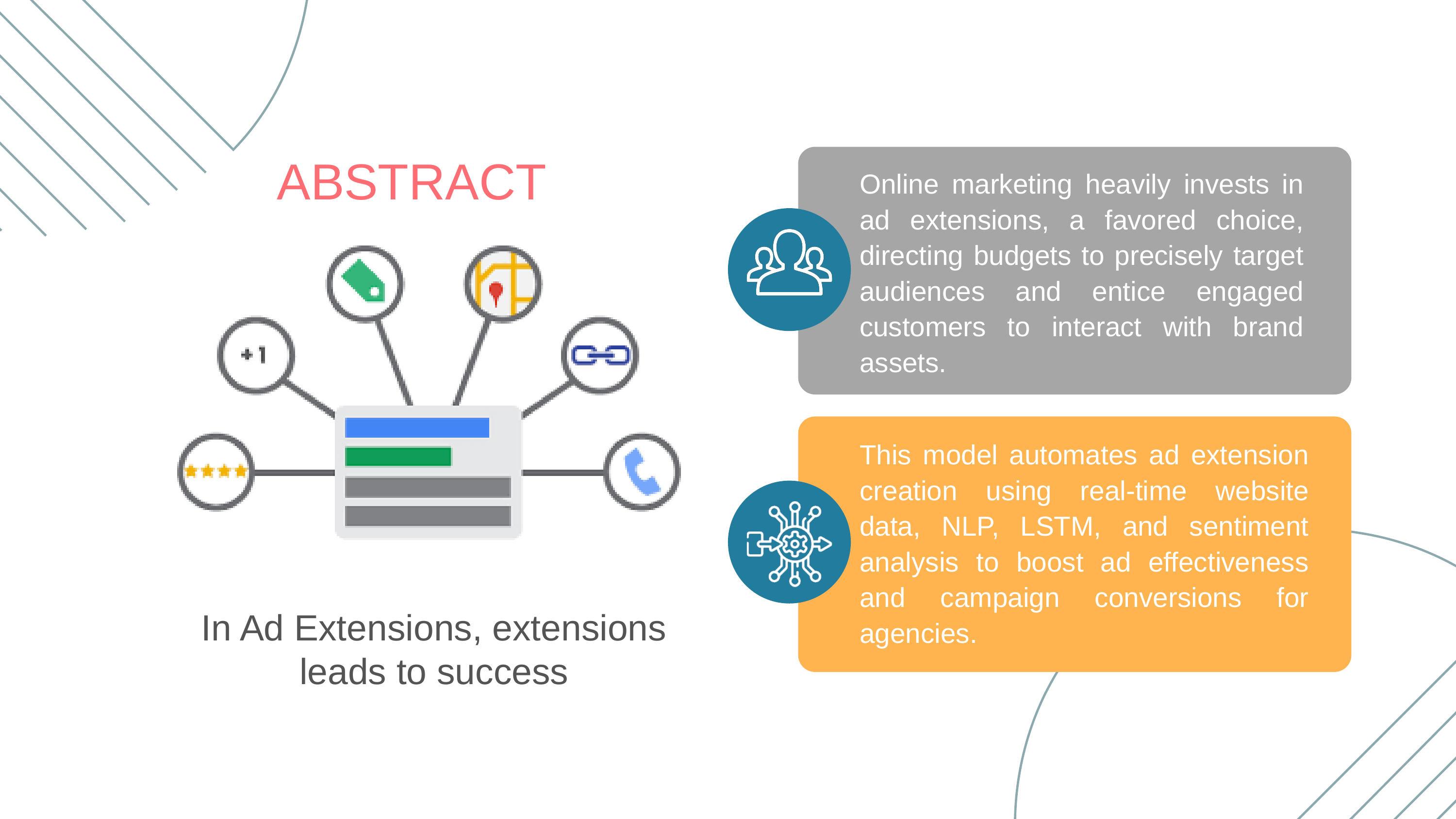

ABSTRACT
Online marketing heavily invests in ad extensions, a favored choice, directing budgets to precisely target audiences and entice engaged customers to interact with brand assets.

This model automates ad extension creation using real-time website data, NLP, LSTM, and sentiment analysis to boost ad effectiveness and campaign conversions for agencies.

In Ad Extensions, extensions leads to success